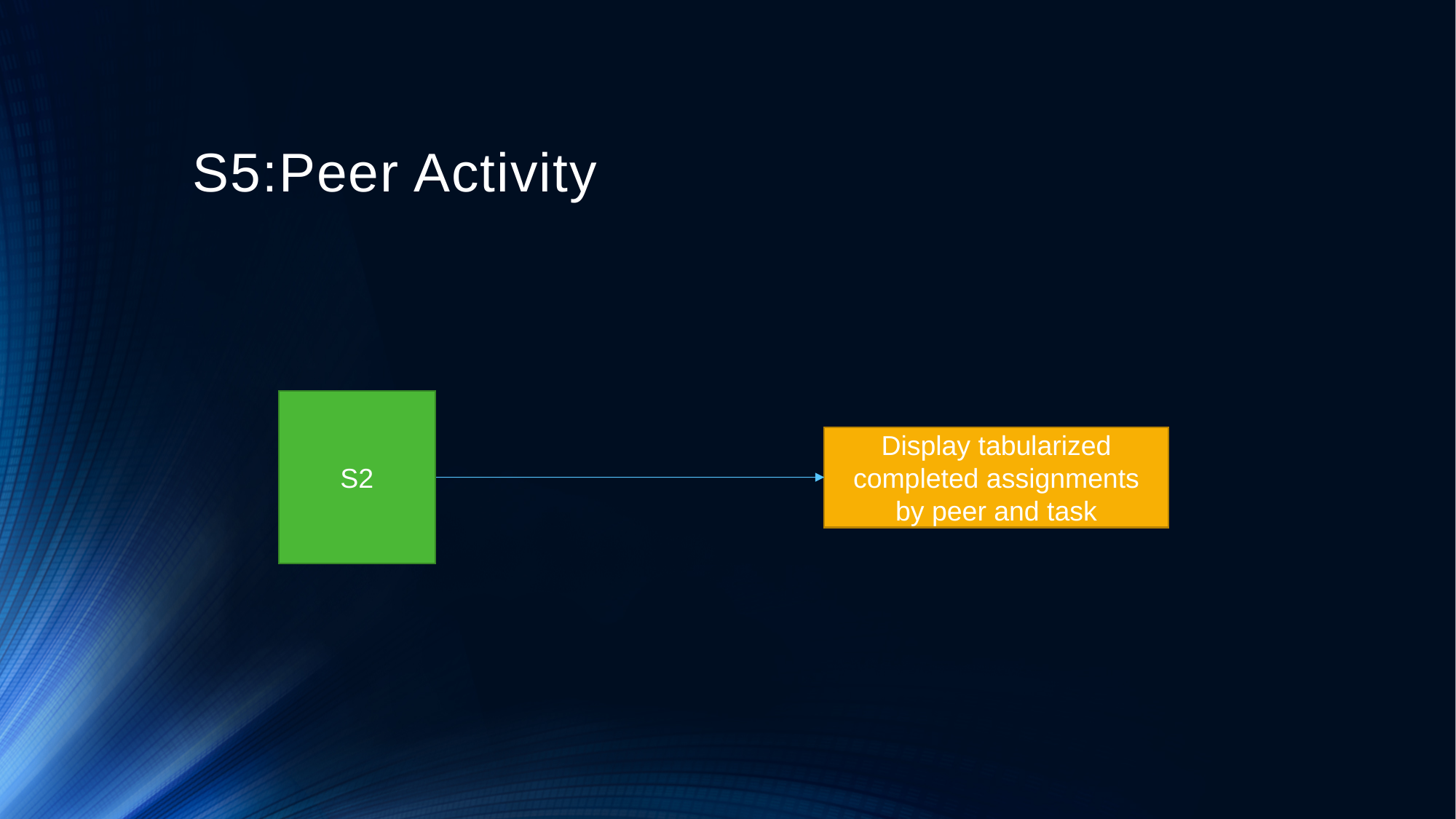

# S5:Peer Activity
S2
Display tabularized completed assignments by peer and task